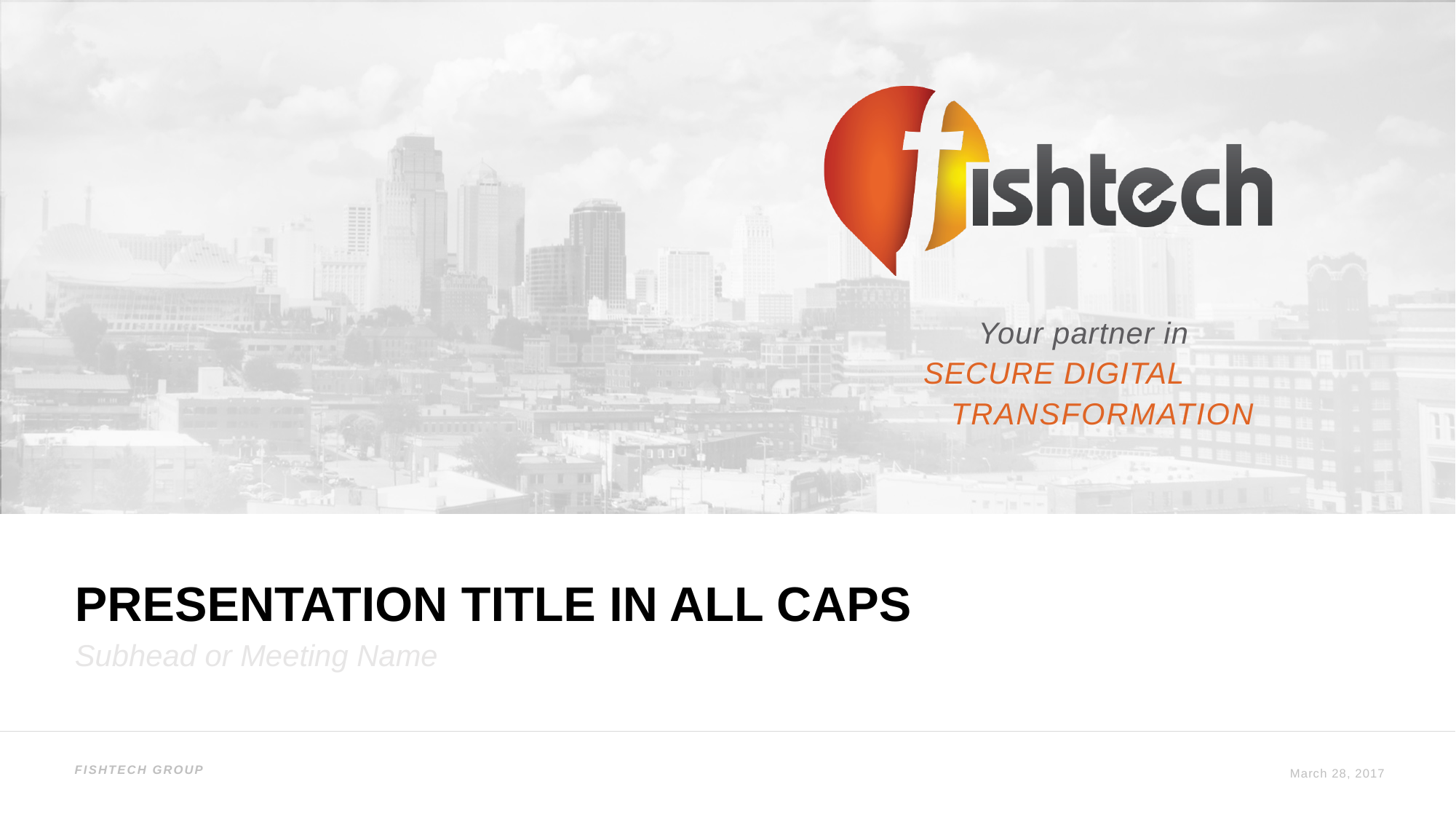

PRESENTATION TITLE IN ALL CAPS
Subhead or Meeting Name